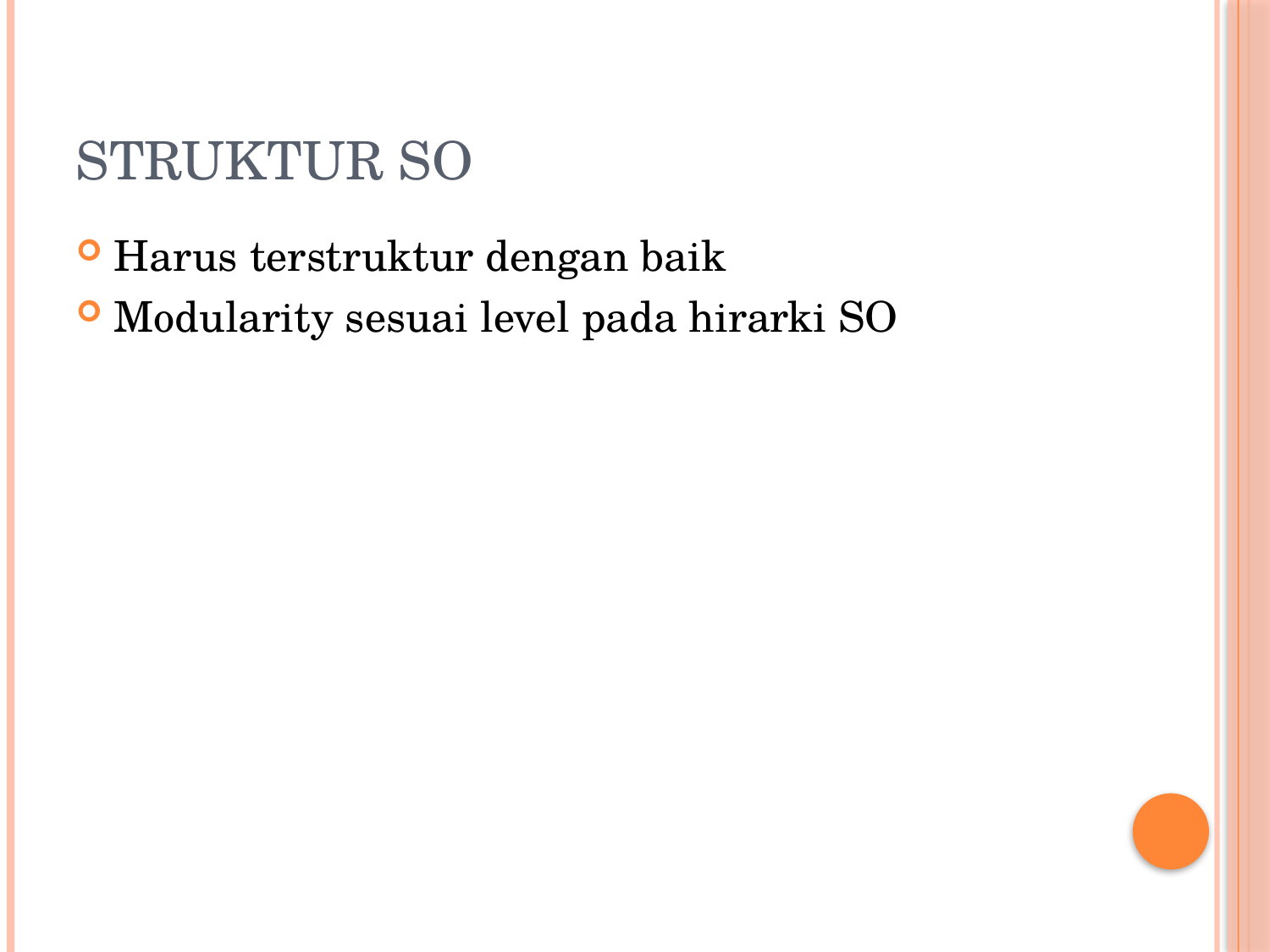

# Struktur SO
Harus terstruktur dengan baik
Modularity sesuai level pada hirarki SO